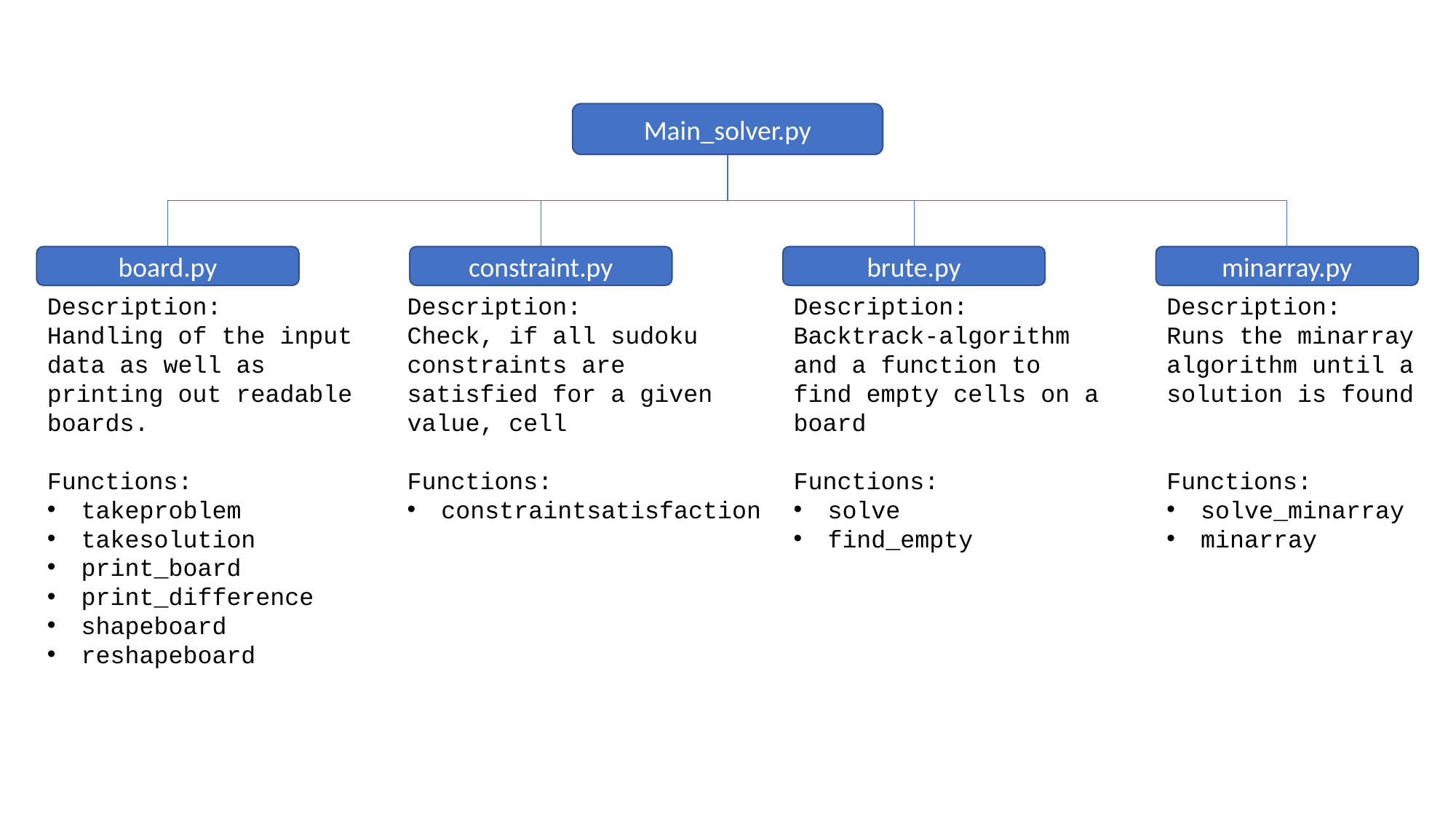

Main_solver.py
minarray.py
brute.py
board.py
constraint.py
Description:
Runs the minarray algorithm until a solution is found

Functions:
solve_minarray
minarray
Description:
Backtrack-algorithm and a function to find empty cells on a board

Functions:
solve
find_empty
Description:
Handling of the input data as well as printing out readable boards.

Functions:
takeproblem
takesolution
print_board
print_difference
shapeboard
reshapeboard
Description:
Check, if all sudoku constraints are satisfied for a given value, cell

Functions:
constraintsatisfaction